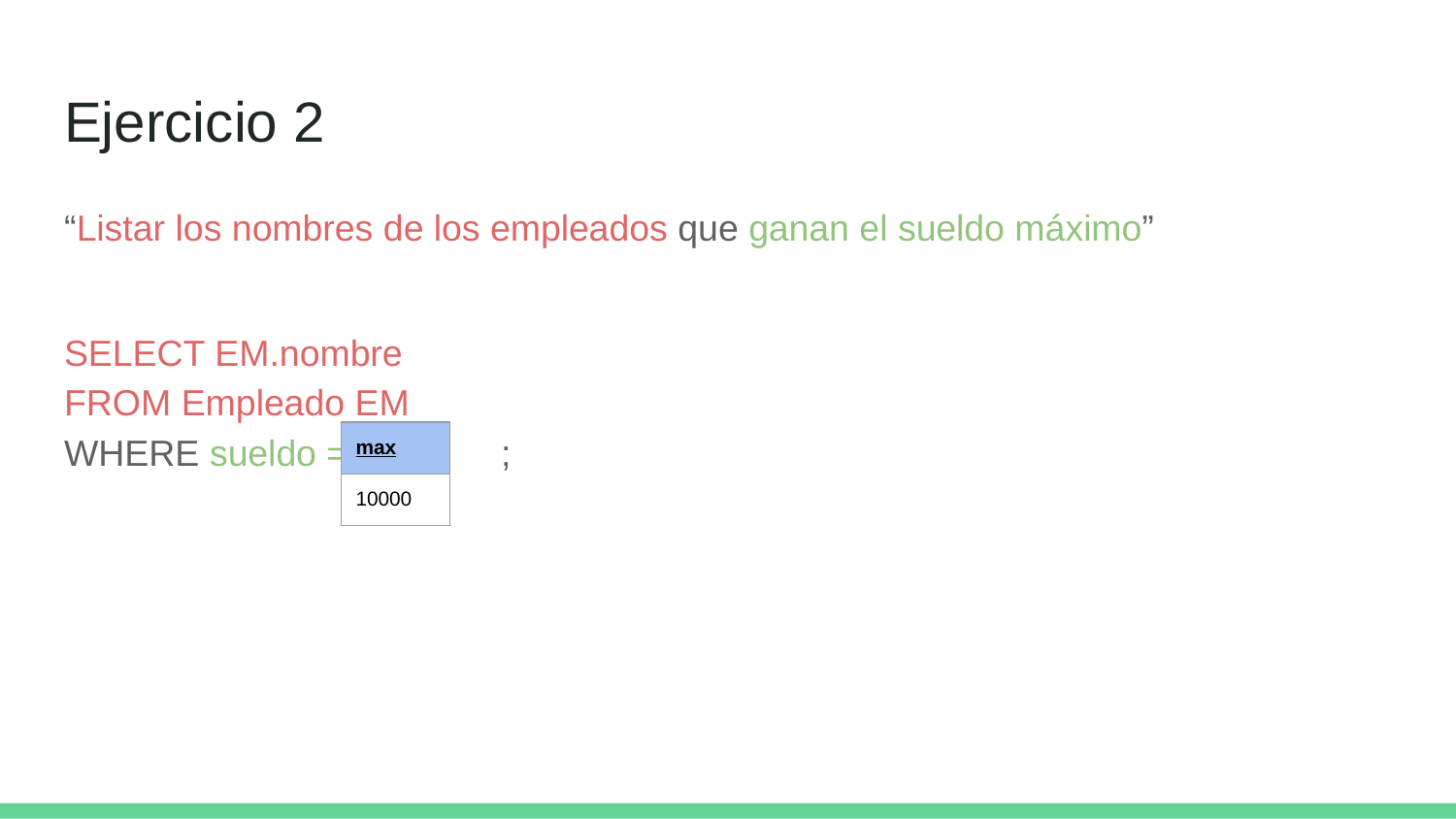

# Ejercicio 2
“Listar los nombres de los empleados que ganan el sueldo máximo”
SELECT EM.nombre
FROM Empleado EM
WHERE sueldo =               ;
| max |
| --- |
| 10000 |